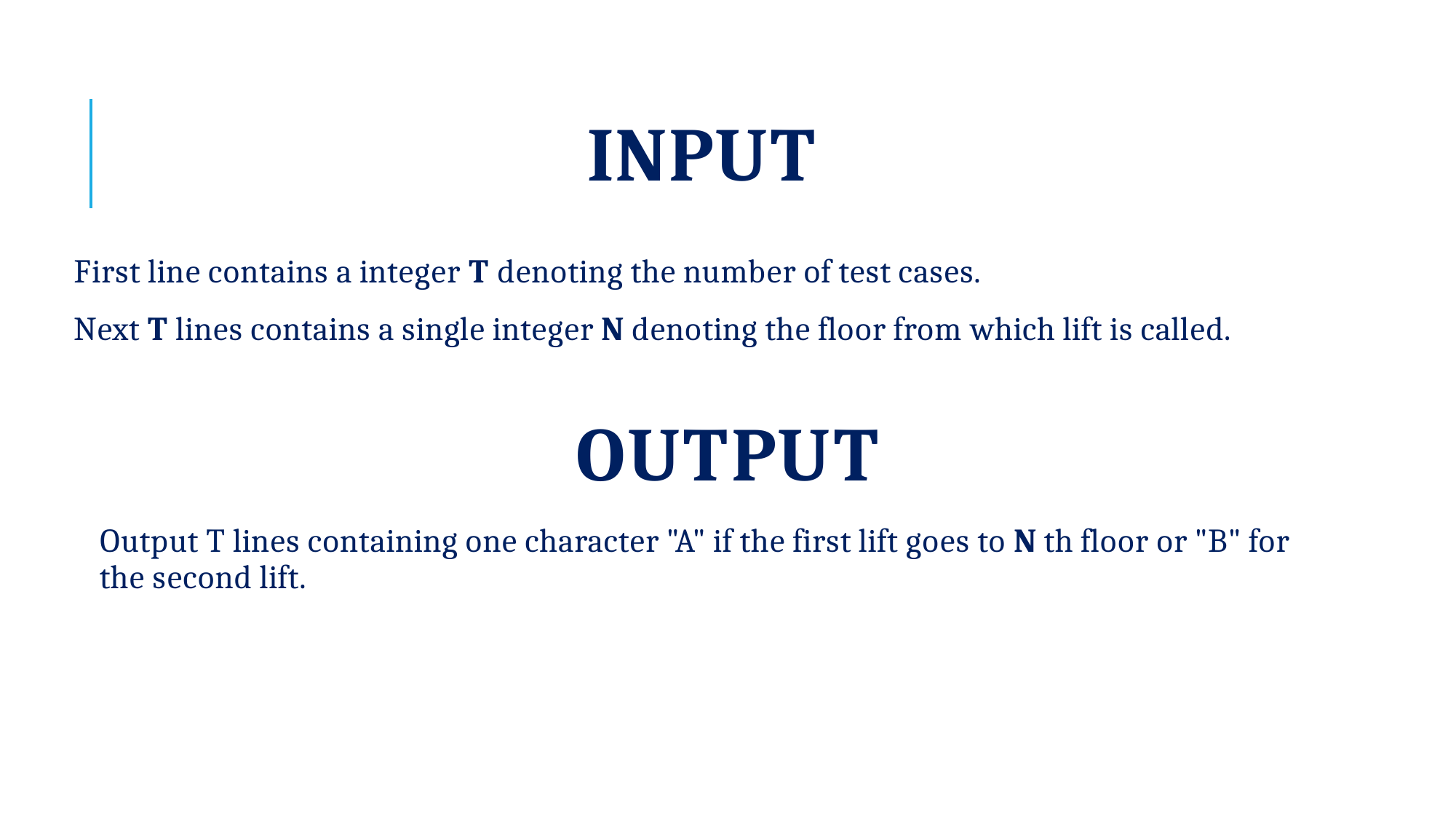

# INPUT
First line contains a integer T denoting the number of test cases.
Next T lines contains a single integer N denoting the floor from which lift is called.
OUTPUT
Output T lines containing one character "A" if the first lift goes to N th floor or "B" for the second lift.